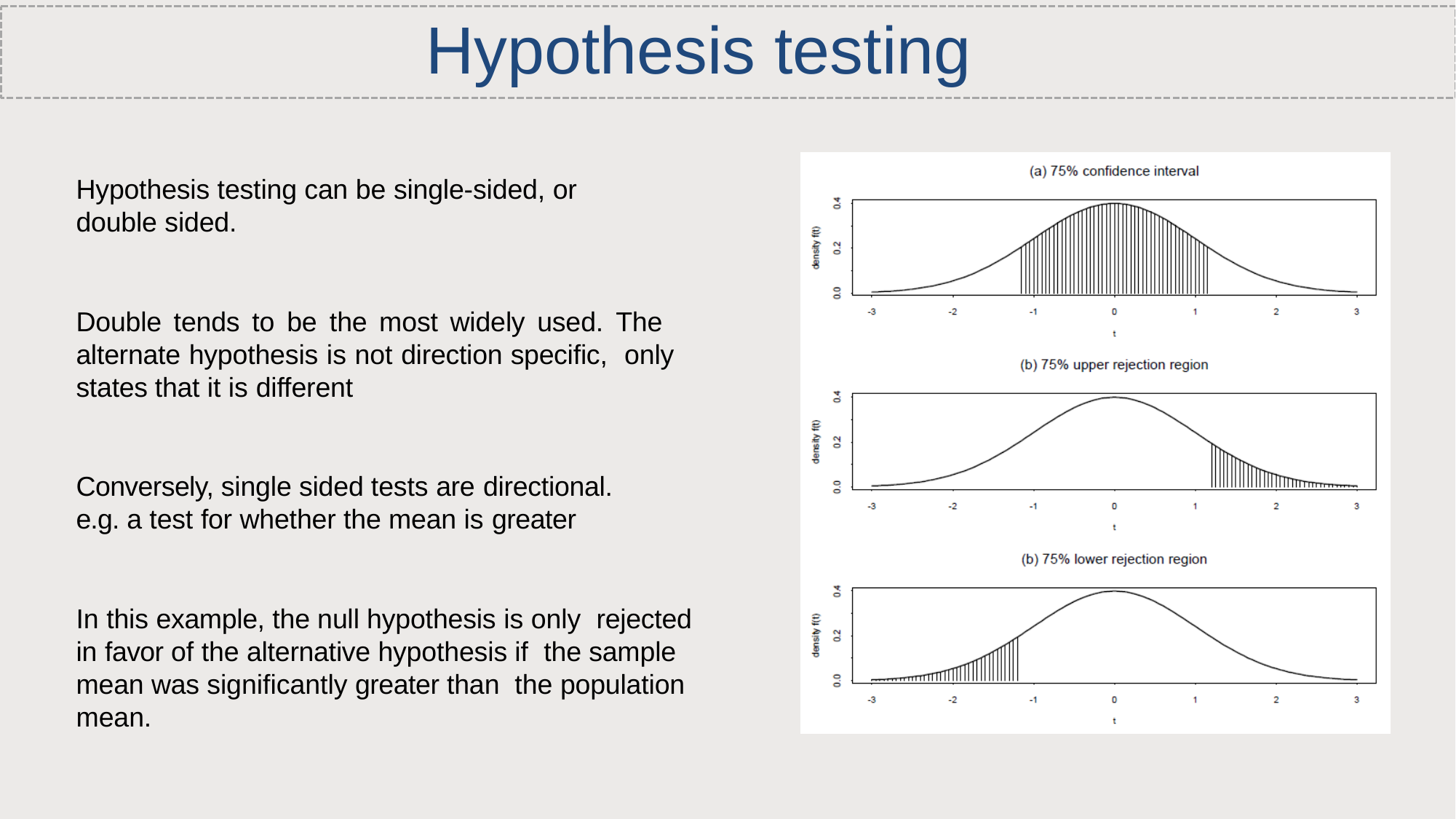

# Hypothesis testing

Hypothesis testing can be single-sided, or  double sided.

Double tends to be the most widely used. The  alternate hypothesis is not direction specific,  only states that it is different

Conversely, single sided tests are directional.
e.g. a test for whether the mean is greater

In this example, the null hypothesis is only  rejected in favor of the alternative hypothesis if  the sample mean was significantly greater than  the population mean.